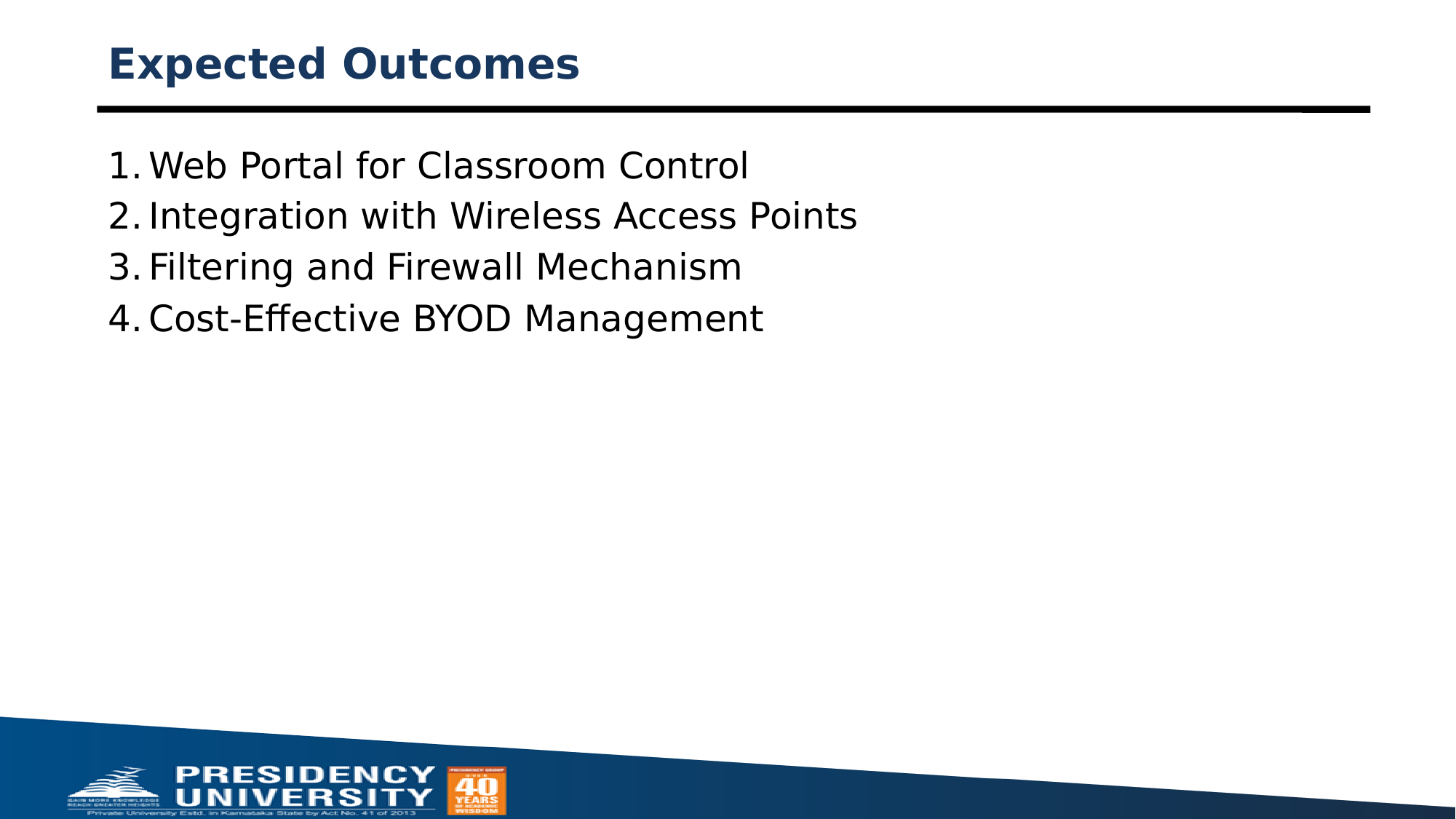

# Expected Outcomes
Web Portal for Classroom Control
Integration with Wireless Access Points
Filtering and Firewall Mechanism
Cost-Effective BYOD Management